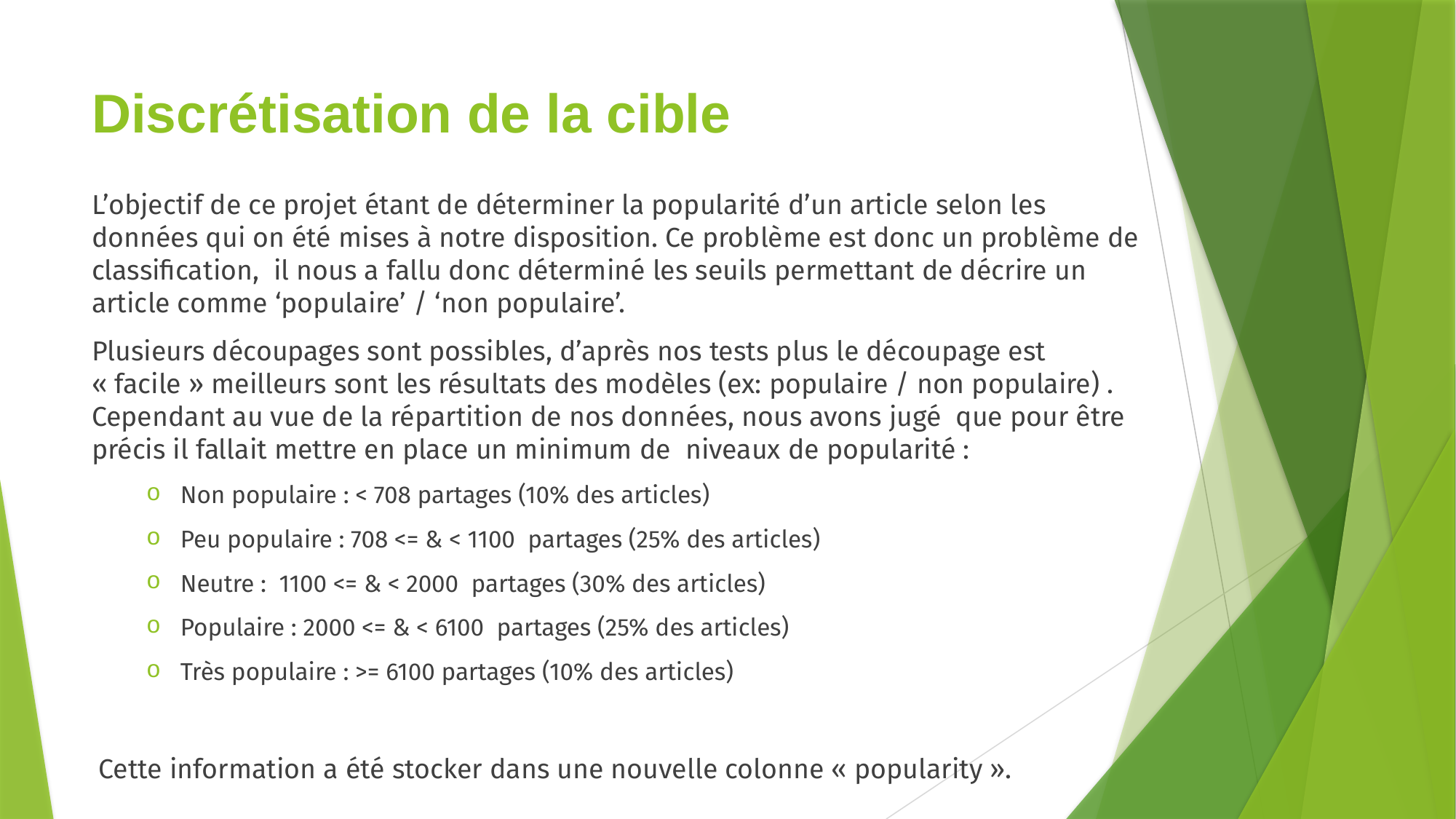

# Discrétisation de la cible
L’objectif de ce projet étant de déterminer la popularité d’un article selon les données qui on été mises à notre disposition. Ce problème est donc un problème de classification,  il nous a fallu donc déterminé les seuils permettant de décrire un article comme ‘populaire’ / ‘non populaire’.
Plusieurs découpages sont possibles, d’après nos tests plus le découpage est « facile » meilleurs sont les résultats des modèles (ex: populaire / non populaire) . Cependant au vue de la répartition de nos données, nous avons jugé  que pour être précis il fallait mettre en place un minimum de  niveaux de popularité :
Non populaire : < 708 partages (10% des articles)
Peu populaire : 708 <= & < 1100  partages (25% des articles)
Neutre :  1100 <= & < 2000  partages (30% des articles)
Populaire : 2000 <= & < 6100  partages (25% des articles)
Très populaire : >= 6100 partages (10% des articles)

Cette information a été stocker dans une nouvelle colonne « popularity ».